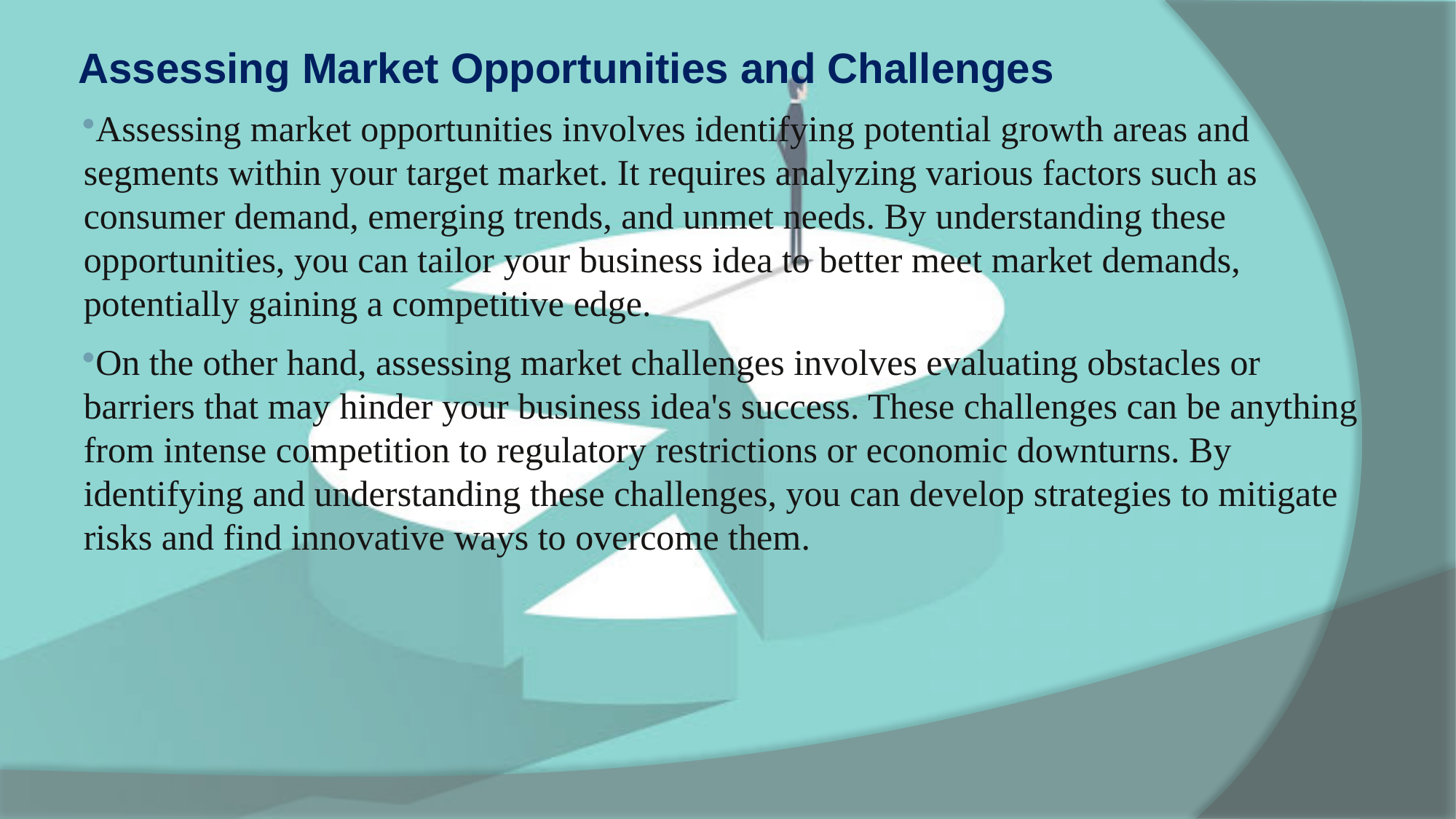

# Assessing Market Opportunities and Challenges
Assessing market opportunities involves identifying potential growth areas and segments within your target market. It requires analyzing various factors such as consumer demand, emerging trends, and unmet needs. By understanding these opportunities, you can tailor your business idea to better meet market demands, potentially gaining a competitive edge.
On the other hand, assessing market challenges involves evaluating obstacles or barriers that may hinder your business idea's success. These challenges can be anything from intense competition to regulatory restrictions or economic downturns. By identifying and understanding these challenges, you can develop strategies to mitigate risks and find innovative ways to overcome them.